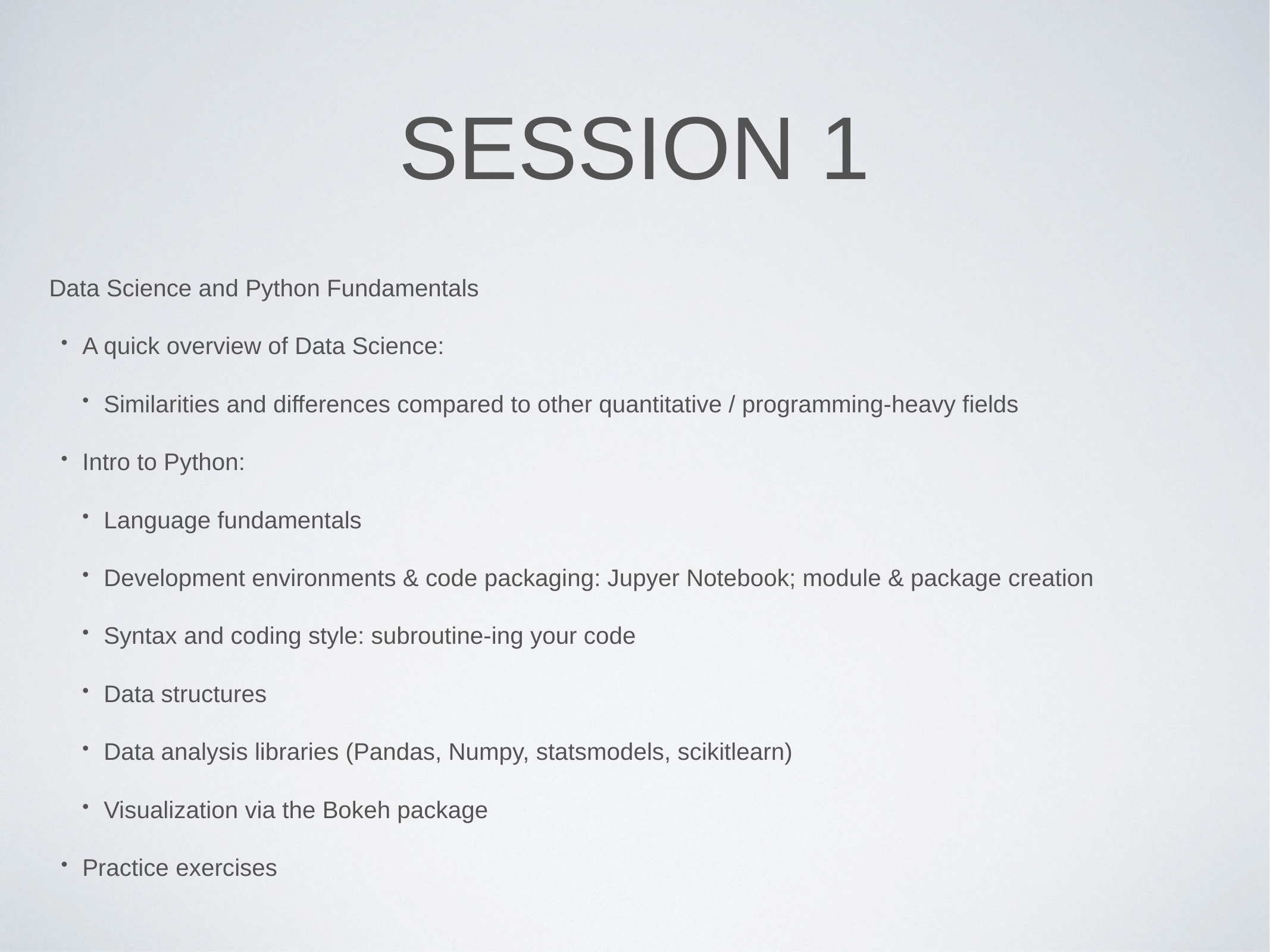

# session 1
Data Science and Python Fundamentals
A quick overview of Data Science:
Similarities and differences compared to other quantitative / programming-heavy fields
Intro to Python:
Language fundamentals
Development environments & code packaging: Jupyer Notebook; module & package creation
Syntax and coding style: subroutine-ing your code
Data structures
Data analysis libraries (Pandas, Numpy, statsmodels, scikitlearn)
Visualization via the Bokeh package
Practice exercises